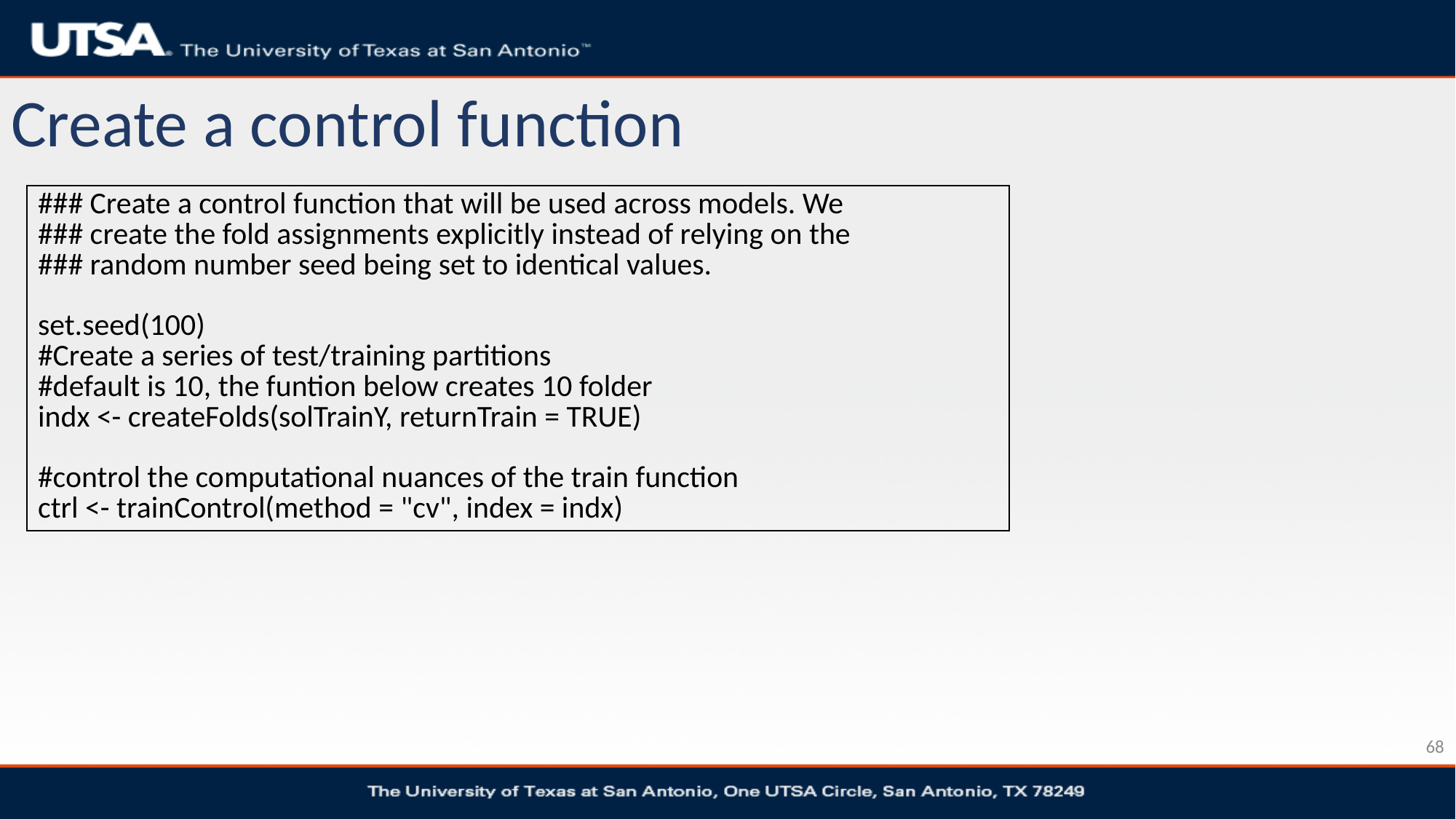

# Create a control function
| ### Create a control function that will be used across models. We ### create the fold assignments explicitly instead of relying on the ### random number seed being set to identical values. set.seed(100) #Create a series of test/training partitions #default is 10, the funtion below creates 10 folder indx <- createFolds(solTrainY, returnTrain = TRUE) #control the computational nuances of the train function ctrl <- trainControl(method = "cv", index = indx) |
| --- |
68